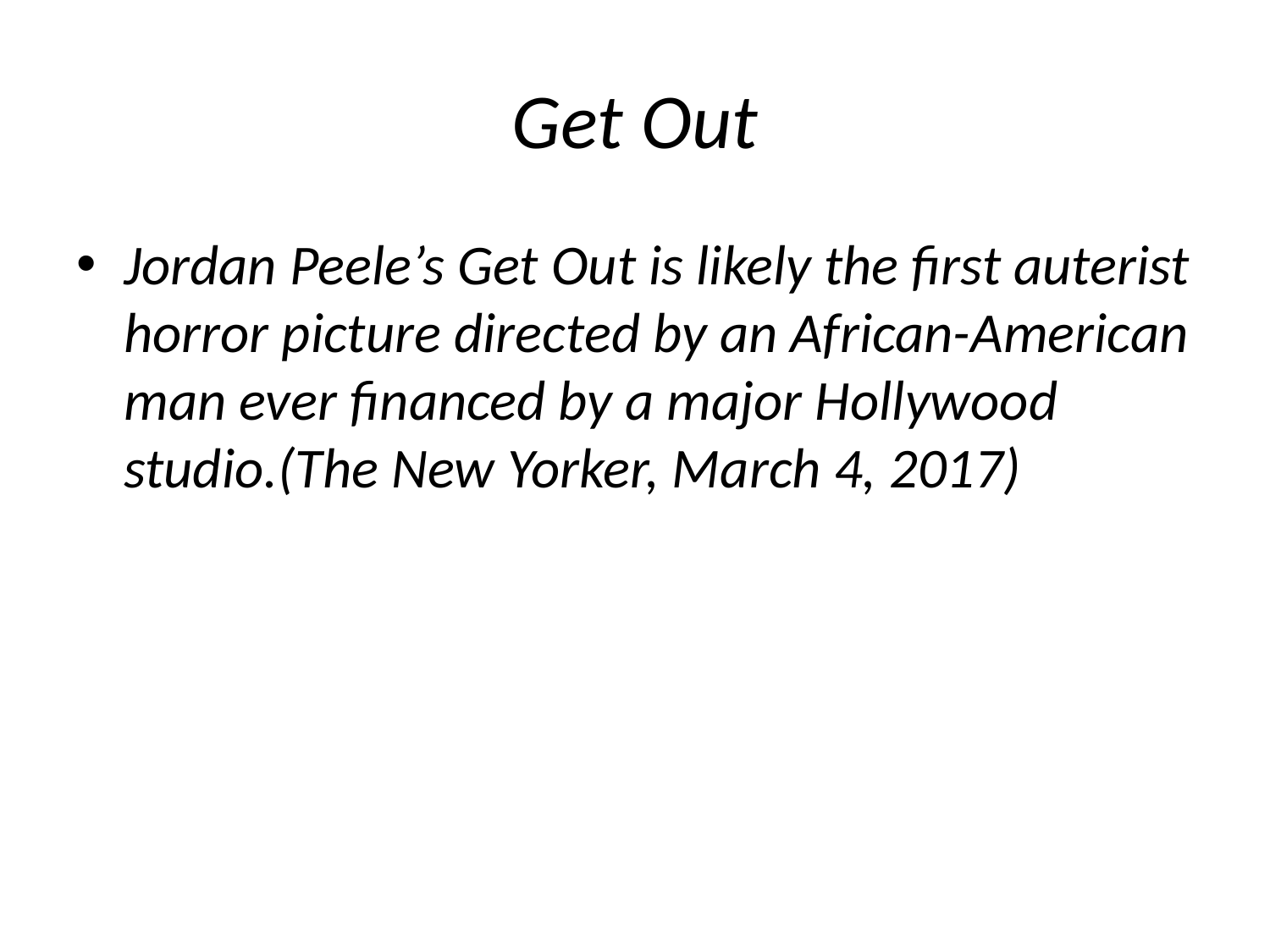

# Get Out
Jordan Peele’s Get Out is likely the first auterist horror picture directed by an African-American man ever financed by a major Hollywood studio.(The New Yorker, March 4, 2017)